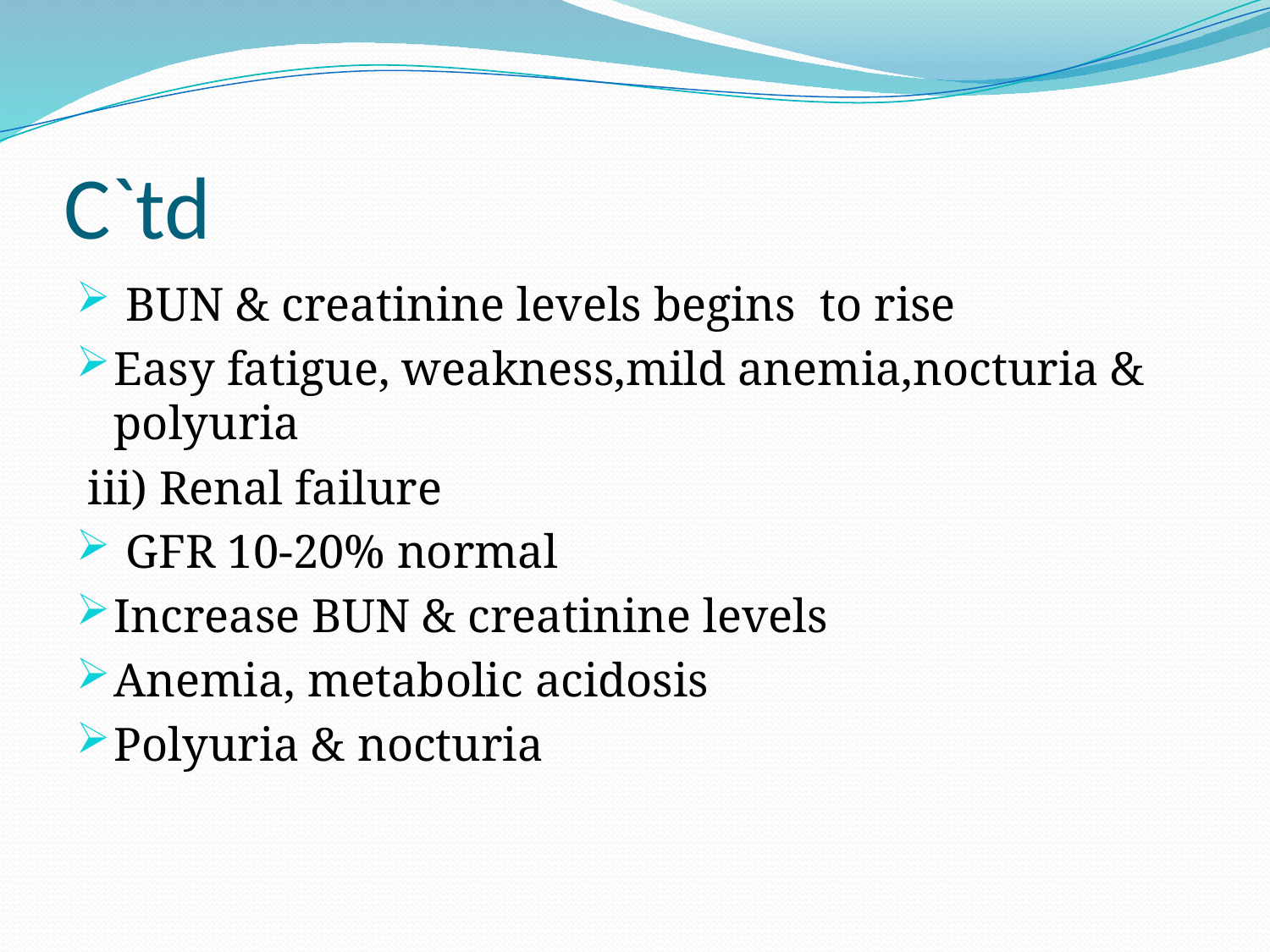

# C`td
 BUN & creatinine levels begins  to rise
Easy fatigue, weakness,mild anemia,nocturia & polyuria
 iii) Renal failure
 GFR 10-20% normal
Increase BUN & creatinine levels
Anemia, metabolic acidosis
Polyuria & nocturia